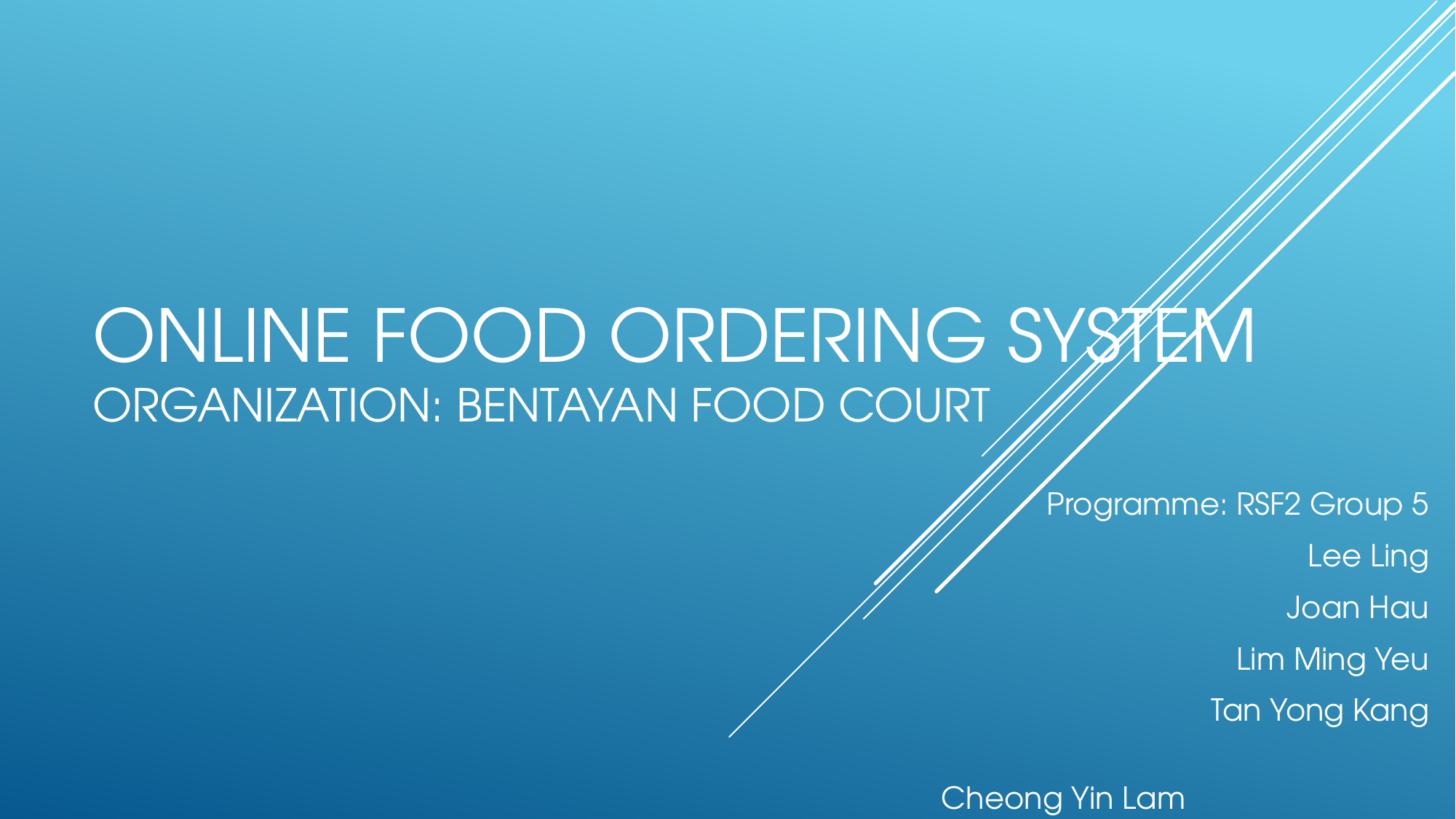

# Online Food Ordering system organization: bentayan food court
Programme: RSF2 Group 5
Lee Ling
Joan Hau
Lim Ming Yeu
Tan Yong Kang
 				   Cheong Yin Lam